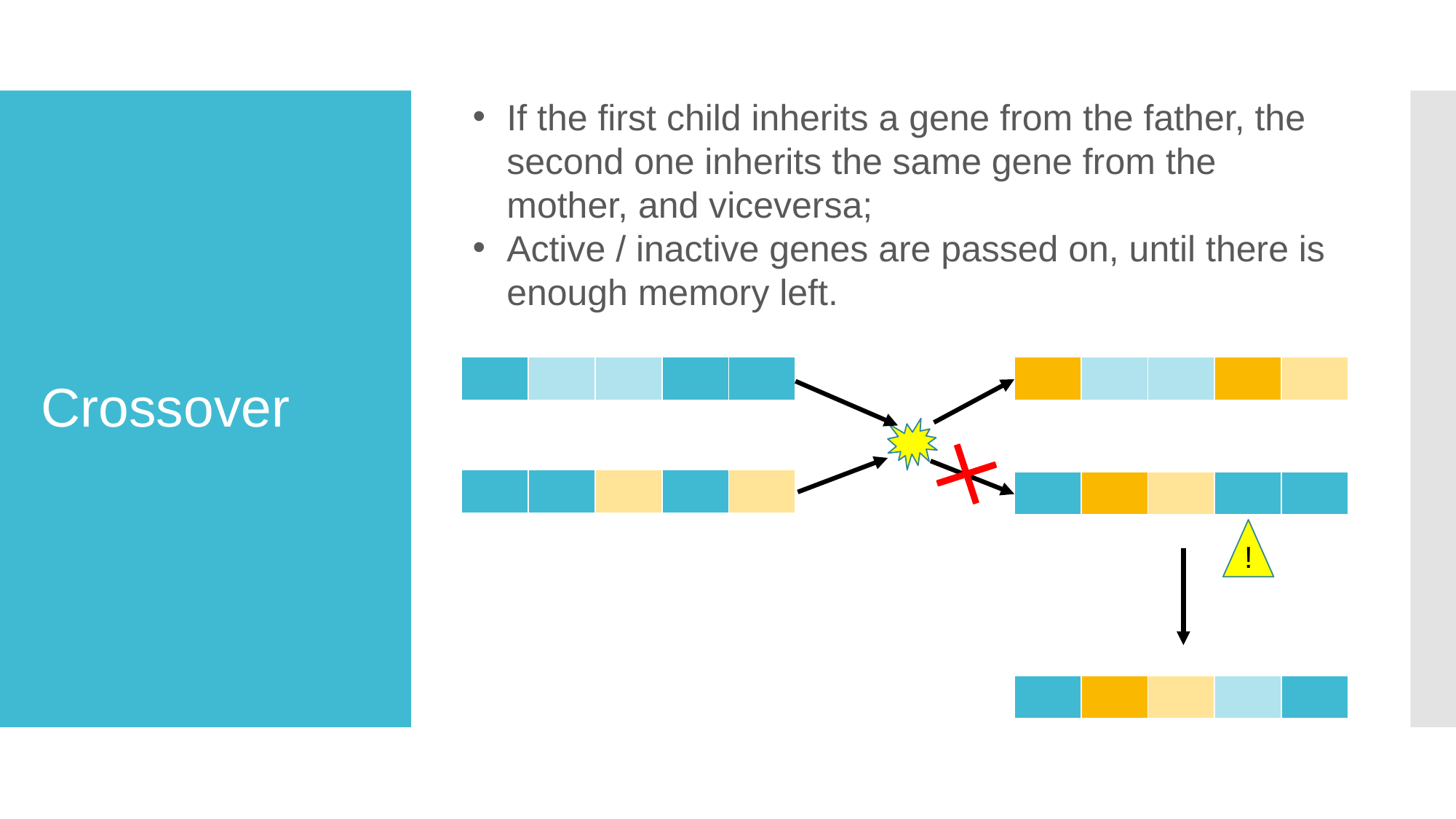

If the first child inherits a gene from the father, the second one inherits the same gene from the mother, and viceversa;
Active / inactive genes are passed on, until there is enough memory left.
# Crossover
|  |  |  |  |  |
| --- | --- | --- | --- | --- |
|  |  |  |  |  |
| --- | --- | --- | --- | --- |

|  |  |  |  |  |
| --- | --- | --- | --- | --- |
|  |  |  |  |  |
| --- | --- | --- | --- | --- |

!
|  |  |  |  |  |
| --- | --- | --- | --- | --- |